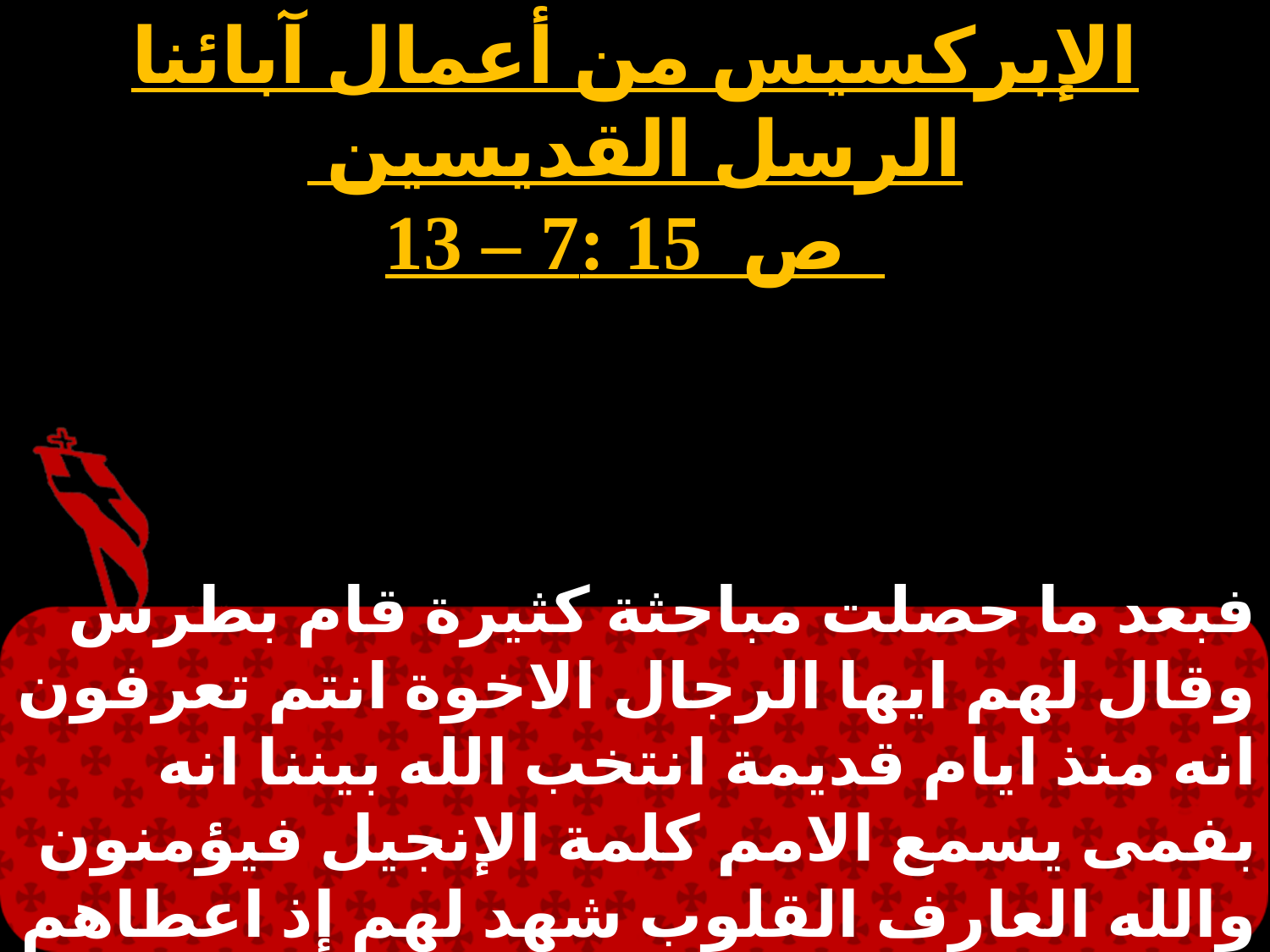

الإبركسيس من أعمال آبائنا الرسل القديسين
  ص  15 :7 – 13

فبعد ما حصلت مباحثة كثيرة قام بطرس وقال لهم ايها الرجال الاخوة انتم تعرفون انه منذ ايام قديمة انتخب الله بيننا انه بفمى يسمع الامم كلمة الإنجيل فيؤمنون والله العارف القلوب شهد لهم إذ اعطاهم